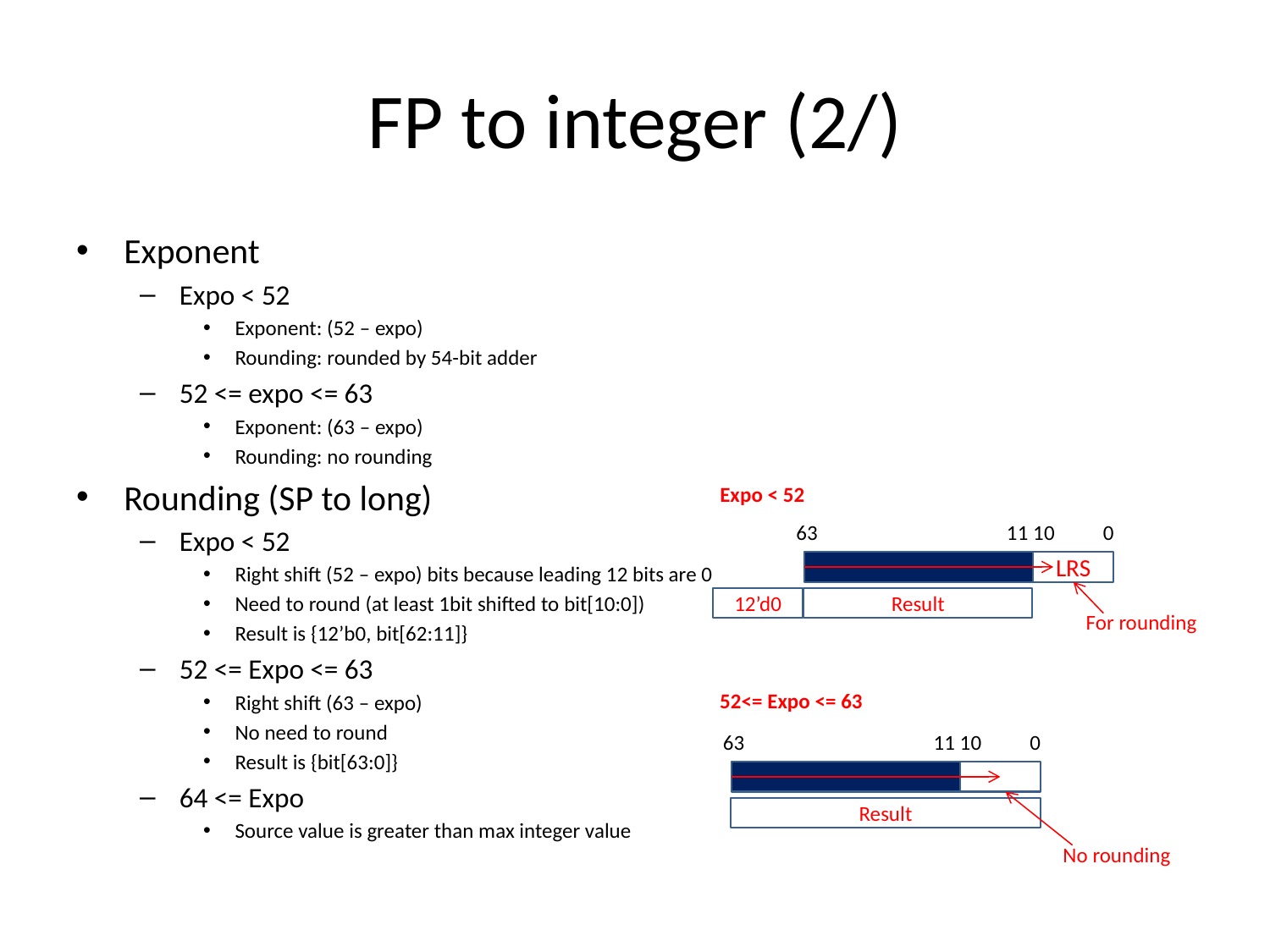

# FP to integer (2/)
Exponent
Expo < 52
Exponent: (52 – expo)
Rounding: rounded by 54-bit adder
52 <= expo <= 63
Exponent: (63 – expo)
Rounding: no rounding
Rounding (SP to long)
Expo < 52
Right shift (52 – expo) bits because leading 12 bits are 0
Need to round (at least 1bit shifted to bit[10:0])
Result is {12’b0, bit[62:11]}
52 <= Expo <= 63
Right shift (63 – expo)
No need to round
Result is {bit[63:0]}
64 <= Expo
Source value is greater than max integer value

Expo < 52
63                                       11 10          0

LRS
12’d0
Result
For rounding
52<= Expo <= 63
63                                       11 10          0

Result
No rounding